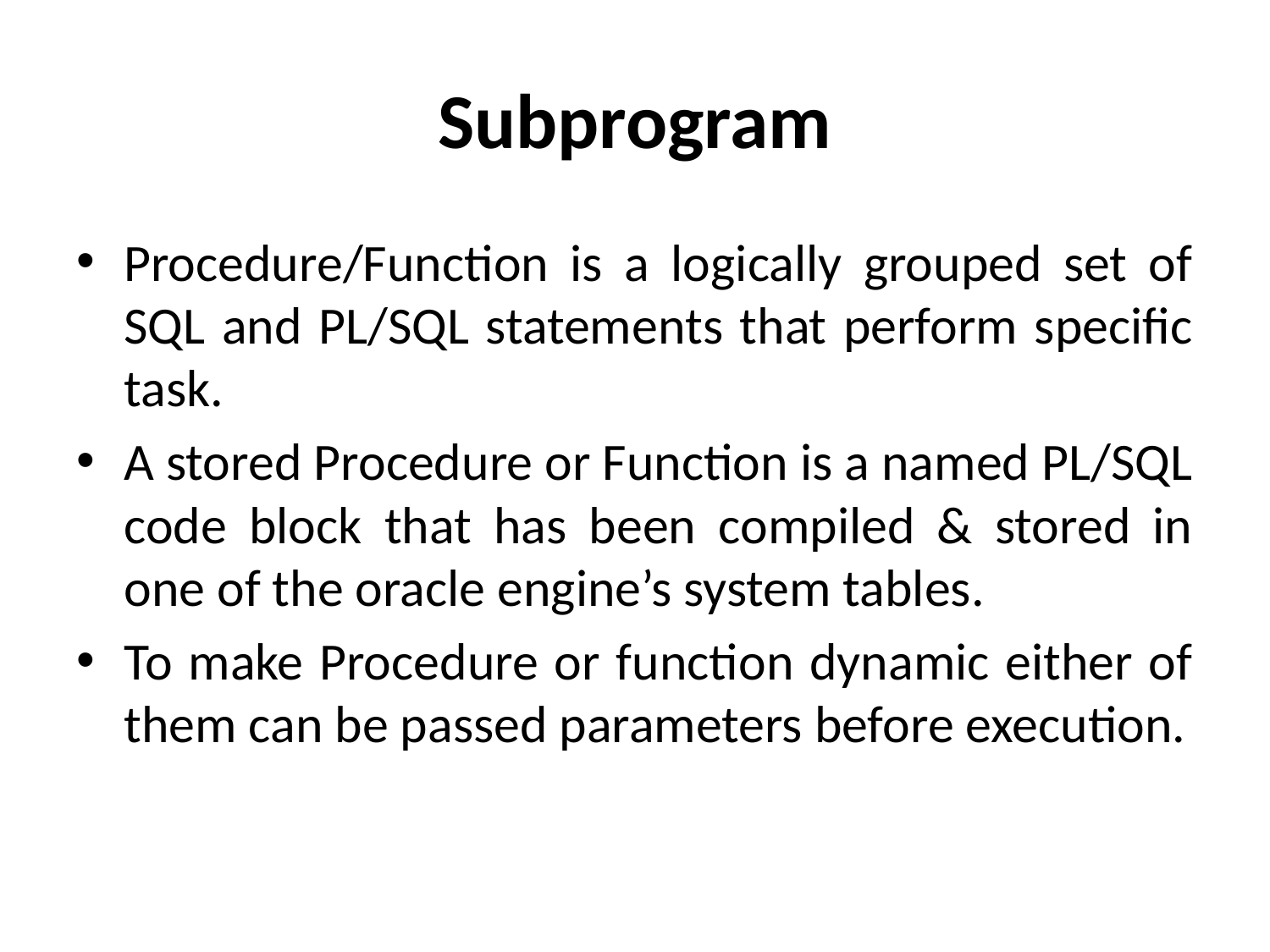

# Subprogram
Procedure/Function is a logically grouped set of SQL and PL/SQL statements that perform specific task.
A stored Procedure or Function is a named PL/SQL code block that has been compiled & stored in one of the oracle engine’s system tables.
To make Procedure or function dynamic either of them can be passed parameters before execution.